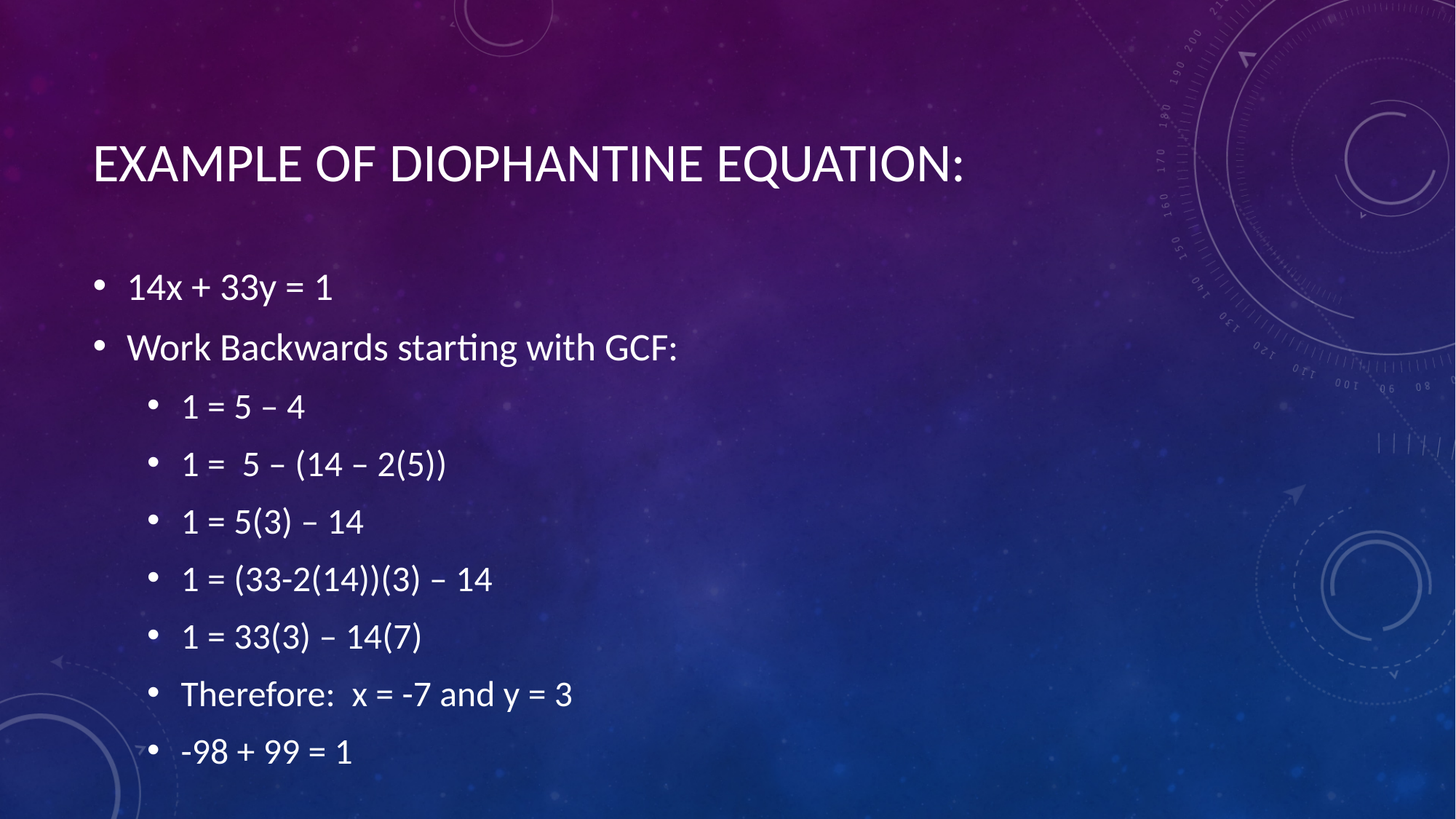

# Example of Diophantine Equation:
14x + 33y = 1
Work Backwards starting with GCF:
1 = 5 – 4
1 =  5 – (14 – 2(5))
1 = 5(3) – 14
1 = (33-2(14))(3) – 14
1 = 33(3) – 14(7)
Therefore:  x = -7 and y = 3
-98 + 99 = 1